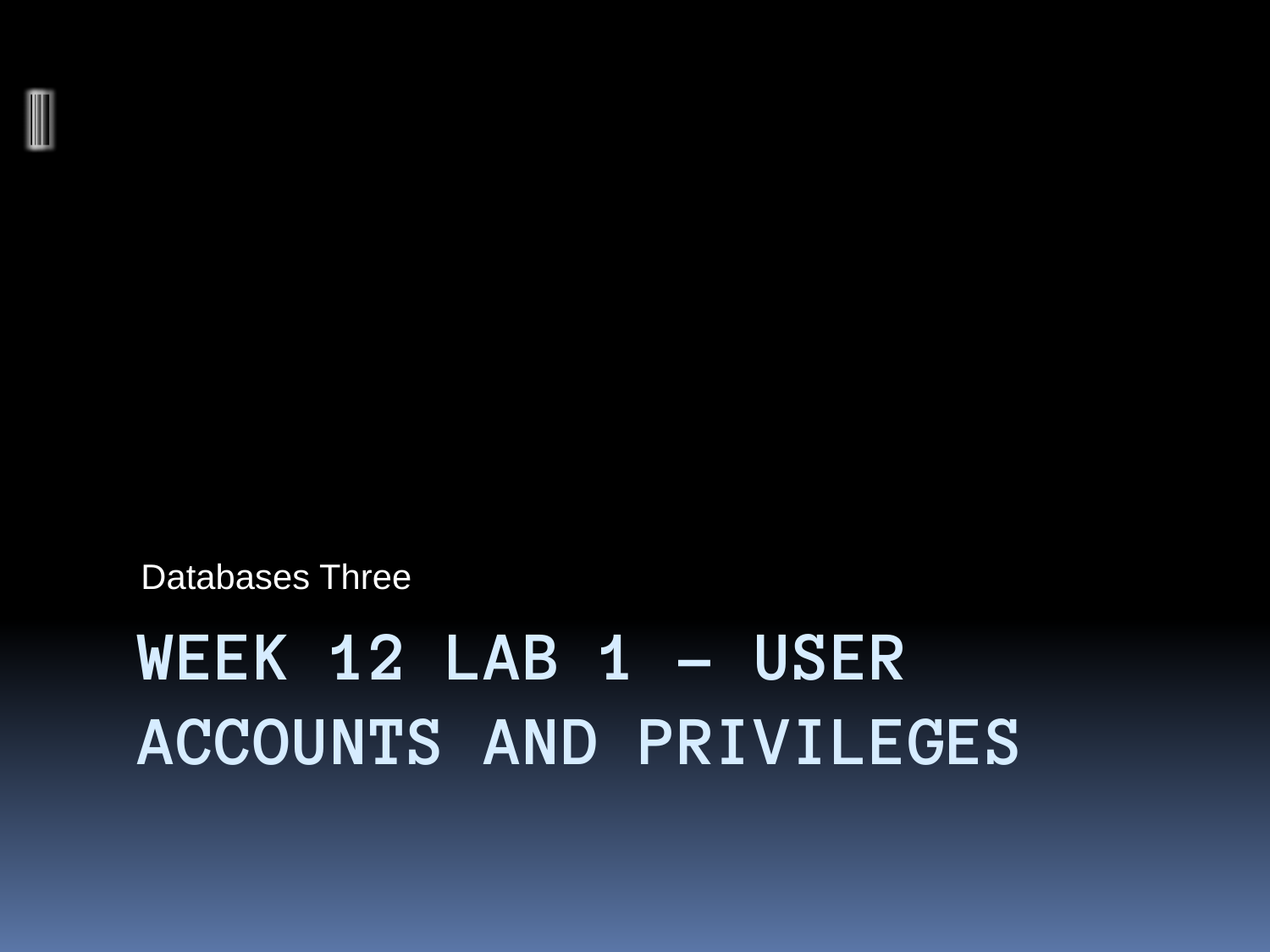

Databases Three
# Week 12 Lab 1 – User accounts and Privileges